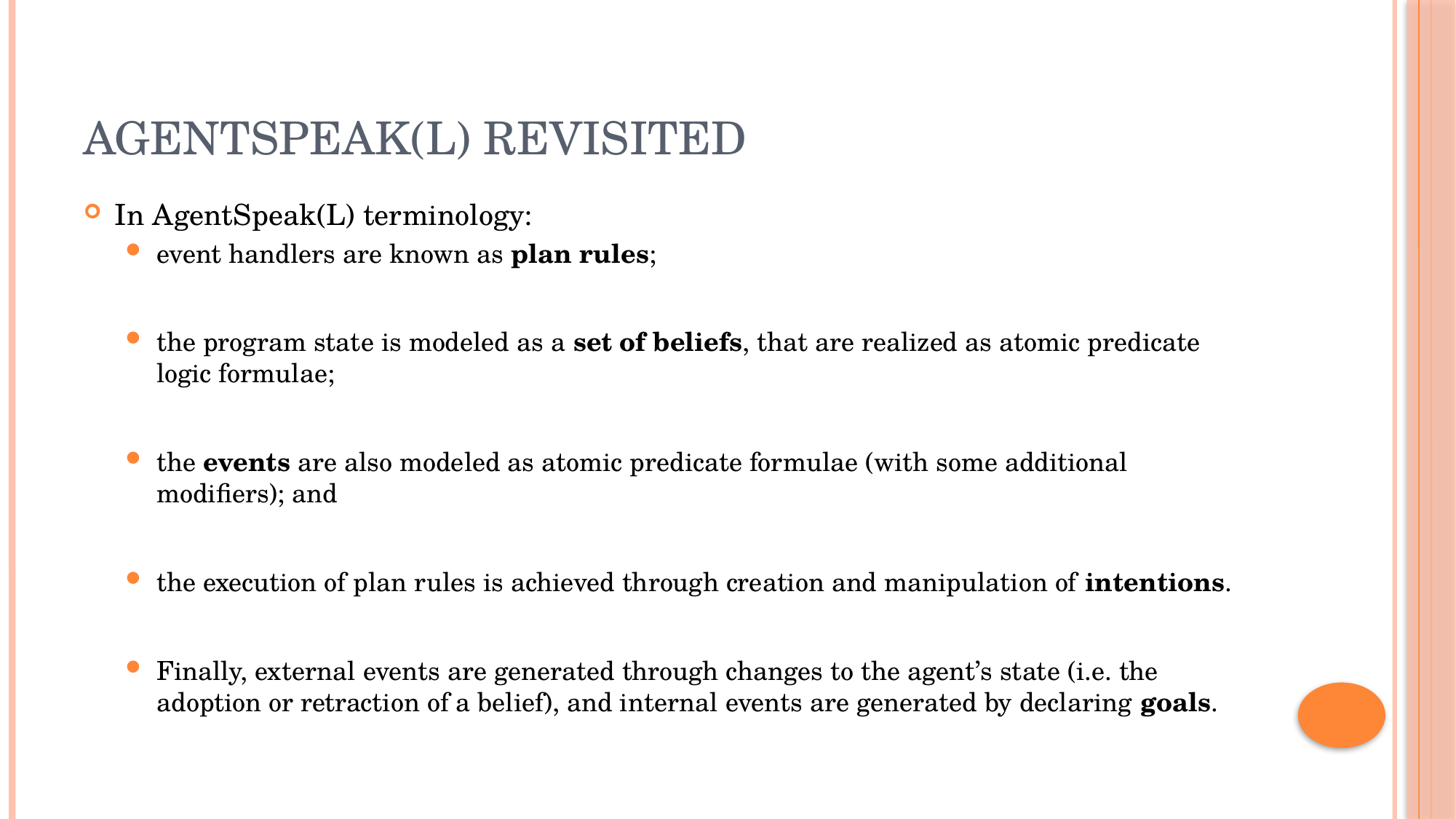

# AgentSpeak(L) Revisited
In AgentSpeak(L) terminology:
event handlers are known as plan rules;

the program state is modeled as a set of beliefs, that are realized as atomic predicate logic formulae;

the events are also modeled as atomic predicate formulae (with some additional modiﬁers); and

the execution of plan rules is achieved through creation and manipulation of intentions.

Finally, external events are generated through changes to the agent’s state (i.e. the adoption or retraction of a belief), and internal events are generated by declaring goals.